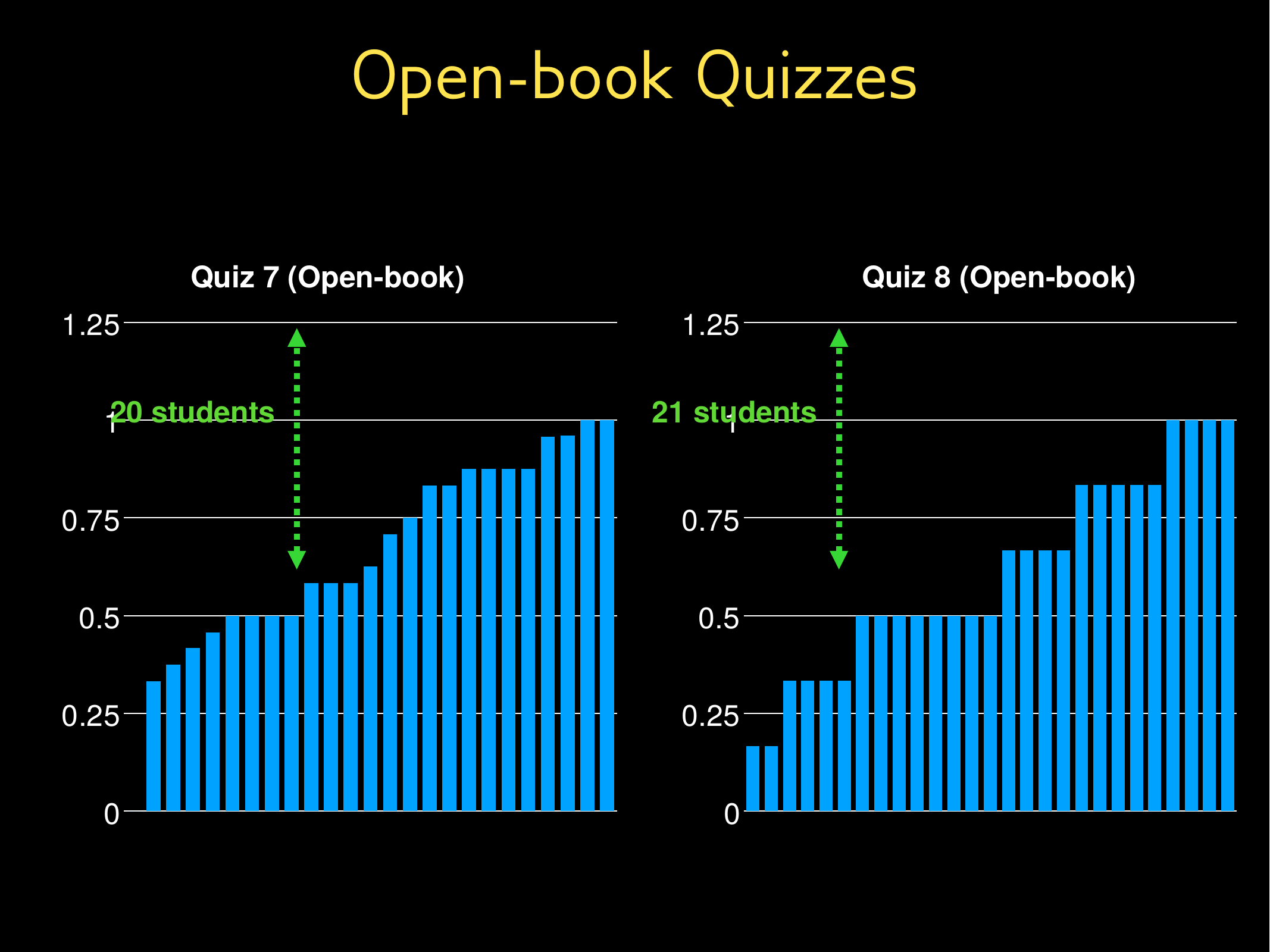

Open-book Quizzes
Quiz 7 (Open-book)
Quiz 8 (Open-book)

### Chart

| Category |  |
|---|---|
| Untitled 1 | 0.0 |
| Untitled 2 | 0.3325 |
| Untitled 3 | 0.375 |
| Untitled 4 | 0.4175 |
| Untitled 5 | 0.4575 |
| Untitled 6 | 0.5 |
| Untitled 7 | 0.5 |
| Untitled 8 | 0.5 |
| Untitled 9 | 0.5 |
| Untitled 10 | 0.5825 |
| Untitled 11 | 0.5825 |
| Untitled 12 | 0.5825 |
| Untitled 13 | 0.625 |
| Untitled 14 | 0.7075 |
| Untitled 15 | 0.75 |
| Untitled 16 | 0.8325 |
| Untitled 17 | 0.8325 |
| Untitled 18 | 0.875 |
| Untitled 19 | 0.875 |
| Untitled 20 | 0.875 |
| Untitled 21 | 0.875 |
| Untitled 22 | 0.9575 |
| Untitled 23 | 0.96 |
| Untitled 24 | 1.0 |
| Untitled 25 | 1.0 |

### Chart

| Category |  |
|---|---|
| Untitled 1 | 0.166667 |
| Untitled 2 | 0.166667 |
| Untitled 3 | 0.333333 |
| Untitled 4 | 0.333333 |
| Untitled 5 | 0.333333 |
| Untitled 6 | 0.333333 |
| Untitled 7 | 0.5 |
| Untitled 8 | 0.5 |
| Untitled 9 | 0.5 |
| Untitled 10 | 0.5 |
| Untitled 11 | 0.5 |
| Untitled 12 | 0.5 |
| Untitled 13 | 0.5 |
| Untitled 14 | 0.5 |
| Untitled 15 | 0.666667 |
| Untitled 16 | 0.666667 |
| Untitled 17 | 0.666667 |
| Untitled 18 | 0.666667 |
| Untitled 19 | 0.833333 |
| Untitled 20 | 0.833333 |
| Untitled 21 | 0.833333 |
| Untitled 22 | 0.833333 |
| Untitled 23 | 0.833333 |
| Untitled 24 | 1.0 |
| Untitled 25 | 1.0 |
| Untitled 26 | 1.0 |
| Untitled 27 | 1.0 |

20 students
21 students